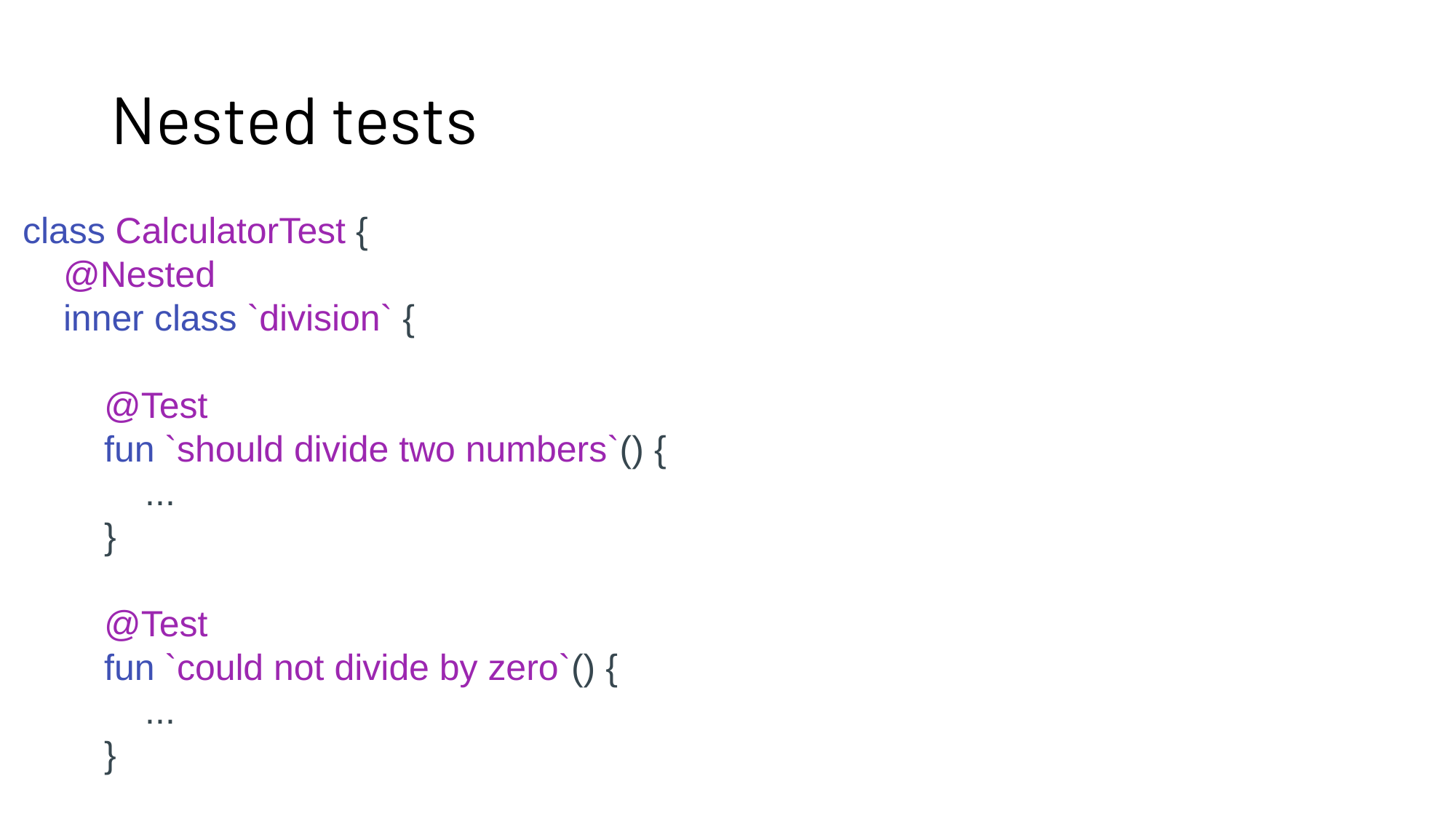

# Nested tests
class CalculatorTest {
    @Nested
    inner class `division` {

        @Test
        fun `should divide two numbers`() {
            ...
        }

        @Test
        fun `could not divide by zero`() {
            ...
        }